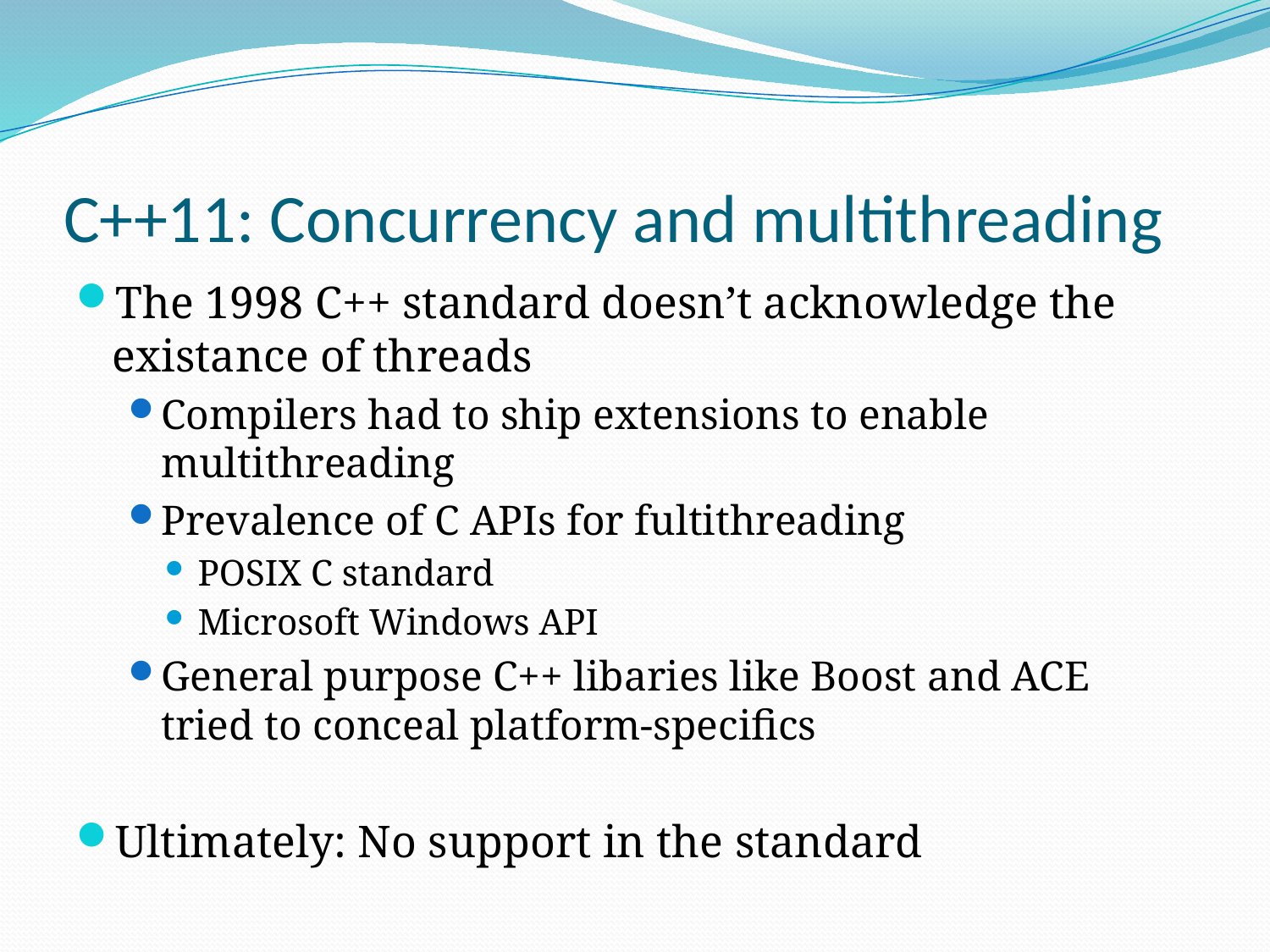

# C++11: Concurrency and multithreading
The 1998 C++ standard doesn’t acknowledge the existance of threads
Compilers had to ship extensions to enable multithreading
Prevalence of C APIs for fultithreading
POSIX C standard
Microsoft Windows API
General purpose C++ libaries like Boost and ACE tried to conceal platform-specifics

Ultimately: No support in the standard